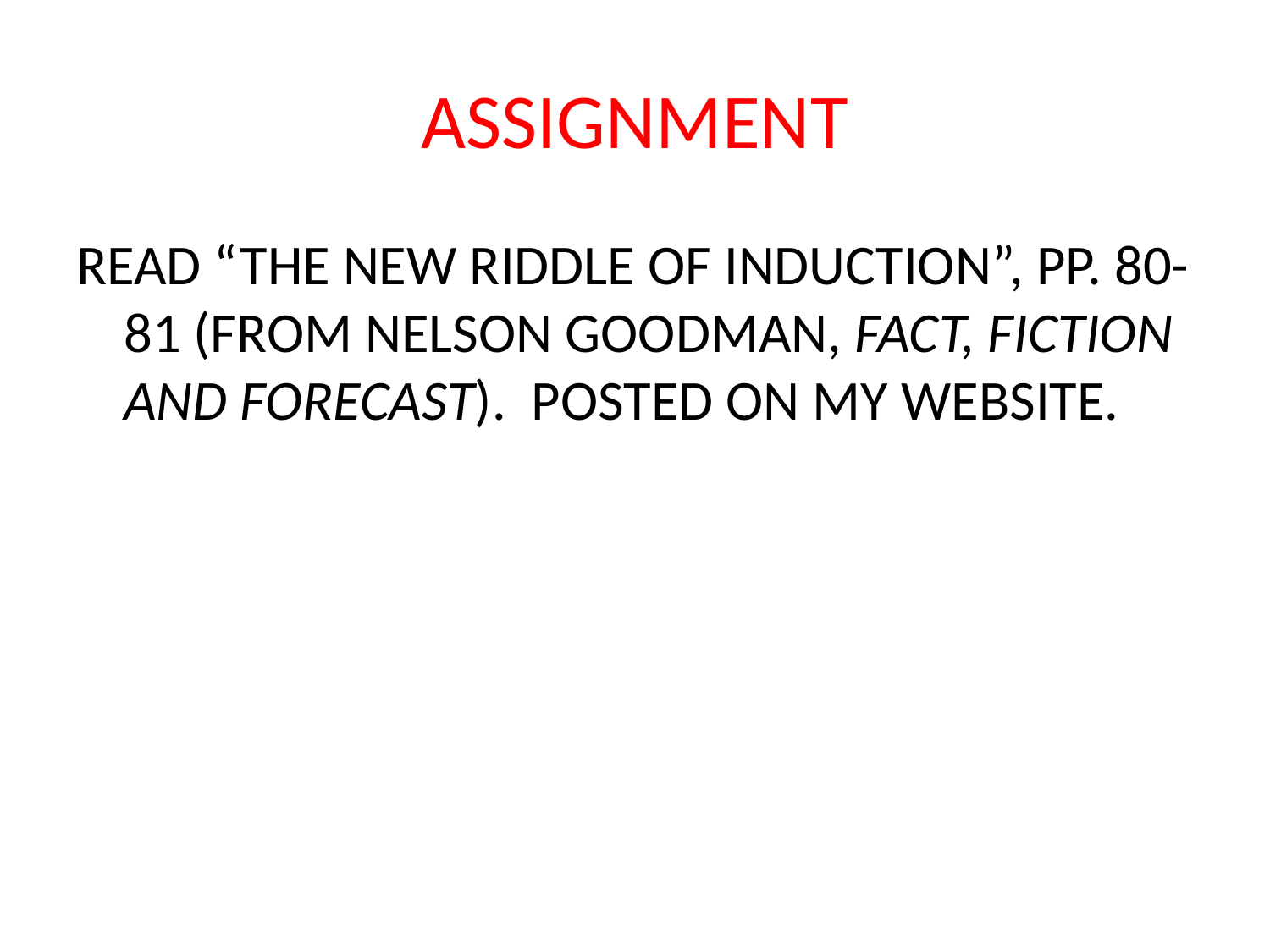

# ASSIGNMENT
READ “THE NEW RIDDLE OF INDUCTION”, PP. 80-81 (FROM NELSON GOODMAN, FACT, FICTION AND FORECAST).  POSTED ON MY WEBSITE.